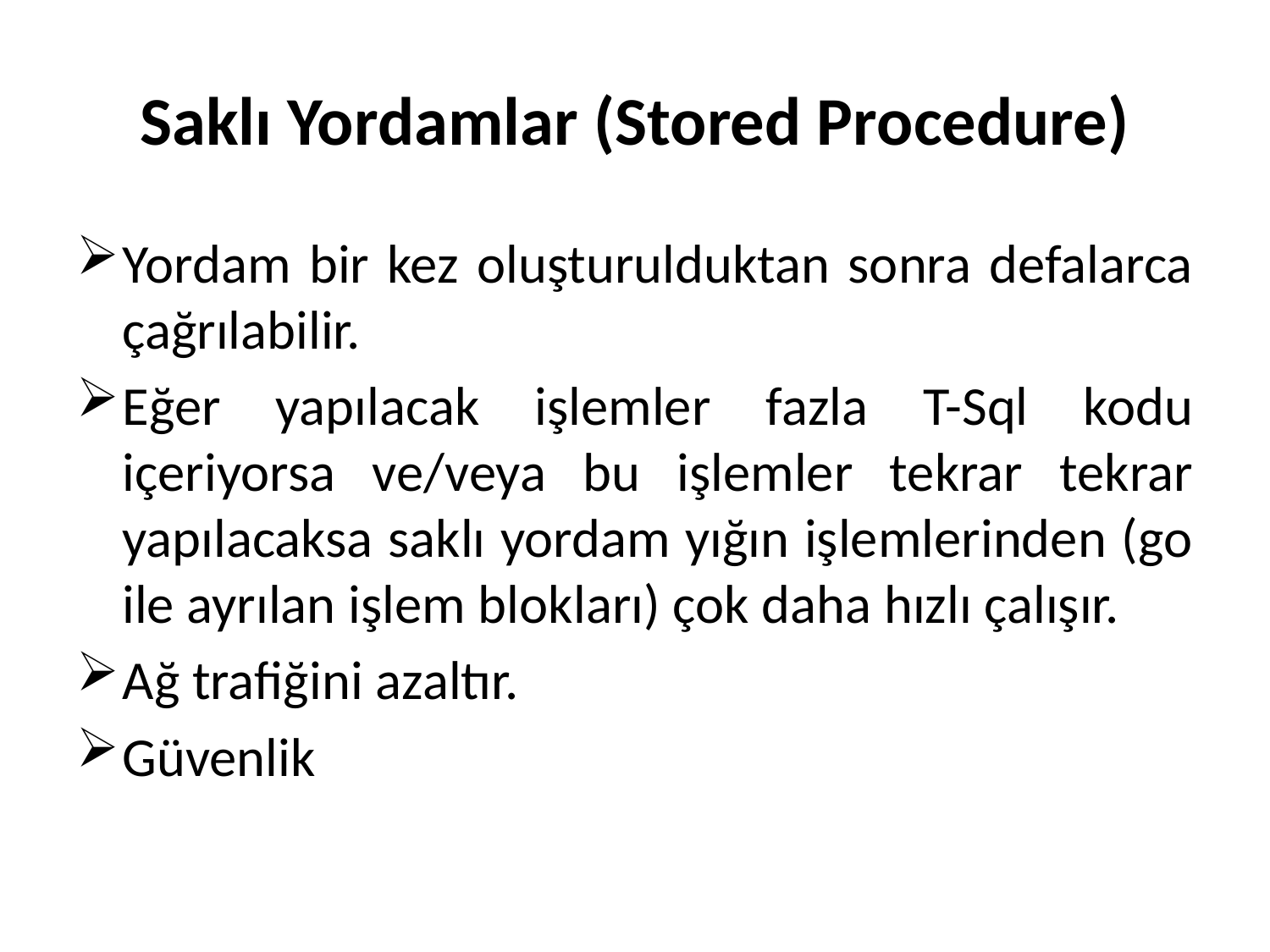

# Saklı Yordamlar (Stored Procedure)
Yordam bir kez oluşturulduktan sonra defalarca çağrılabilir.
Eğer yapılacak işlemler fazla T-Sql kodu içeriyorsa ve/veya bu işlemler tekrar tekrar yapılacaksa saklı yordam yığın işlemlerinden (go ile ayrılan işlem blokları) çok daha hızlı çalışır.
Ağ trafiğini azaltır.
Güvenlik